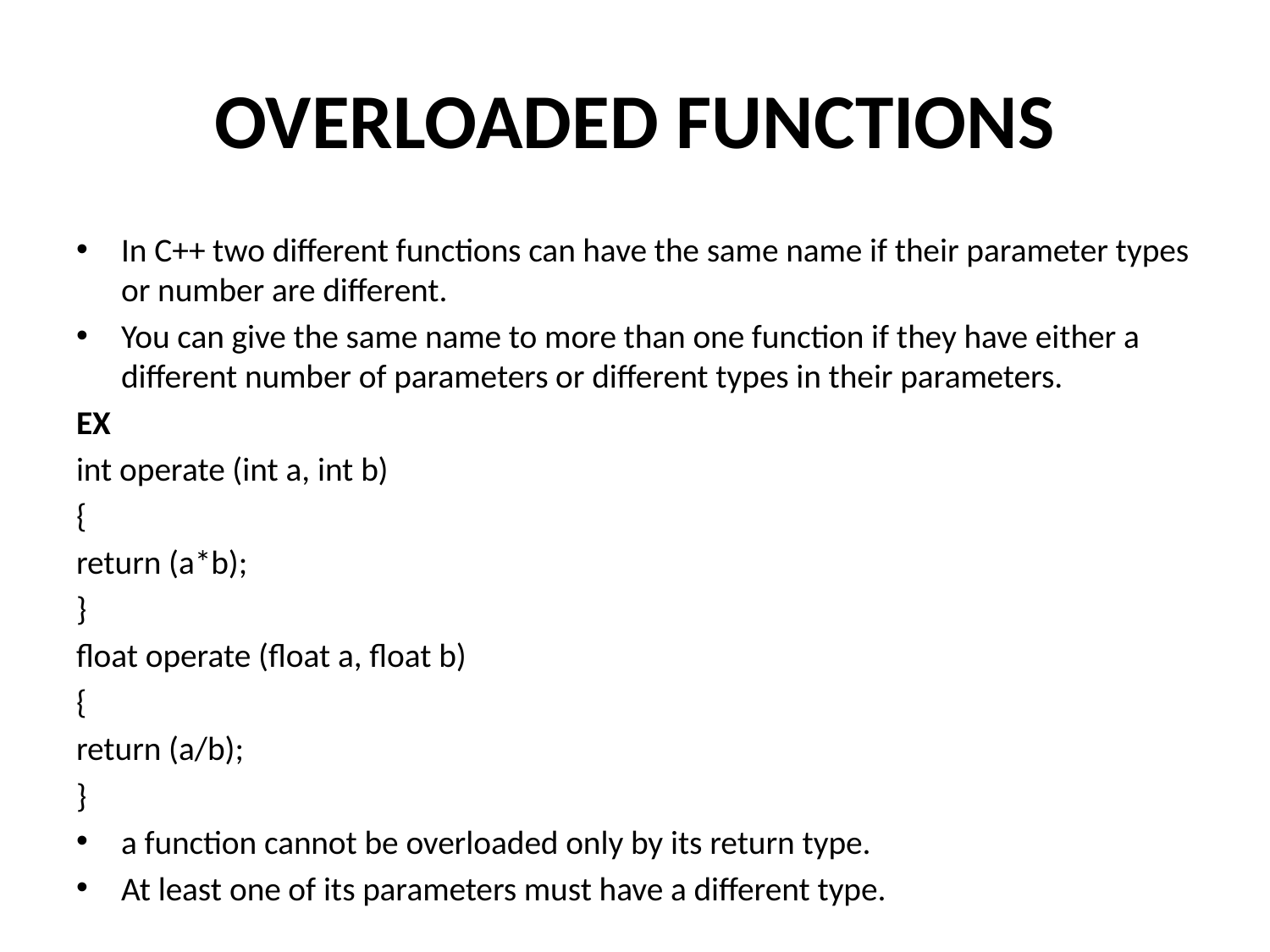

# OVERLOADED FUNCTIONS
In C++ two different functions can have the same name if their parameter types or number are different.
You can give the same name to more than one function if they have either a different number of parameters or different types in their parameters.
EX
int operate (int a, int b)
{
return (a*b);
}
float operate (float a, float b)
{
return (a/b);
}
a function cannot be overloaded only by its return type.
At least one of its parameters must have a different type.